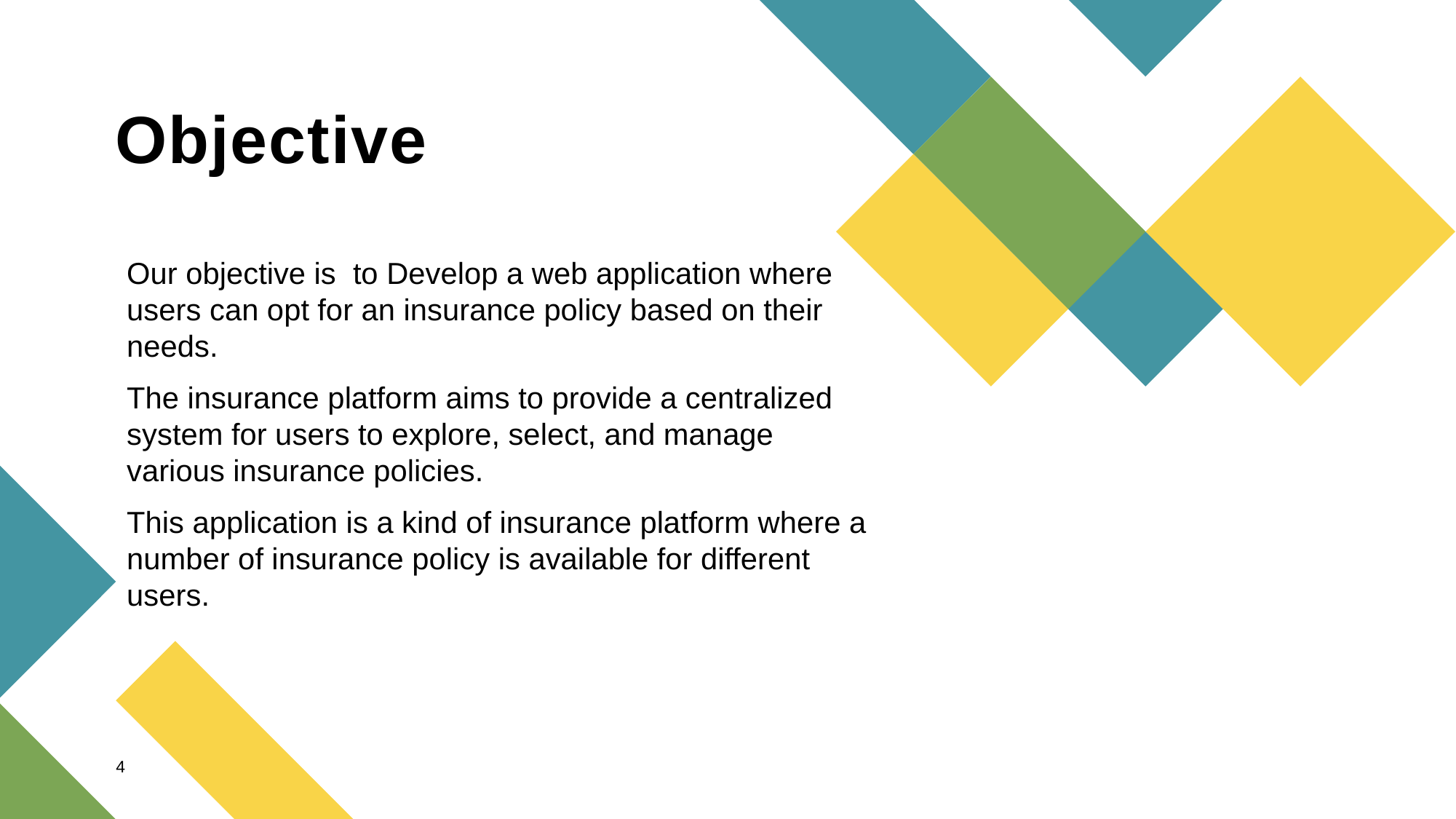

# Objective
Our objective is  to Develop a web application where users can opt for an insurance policy based on their needs.
The insurance platform aims to provide a centralized system for users to explore, select, and manage various insurance policies.
This application is a kind of insurance platform where a number of insurance policy is available for different users.

4